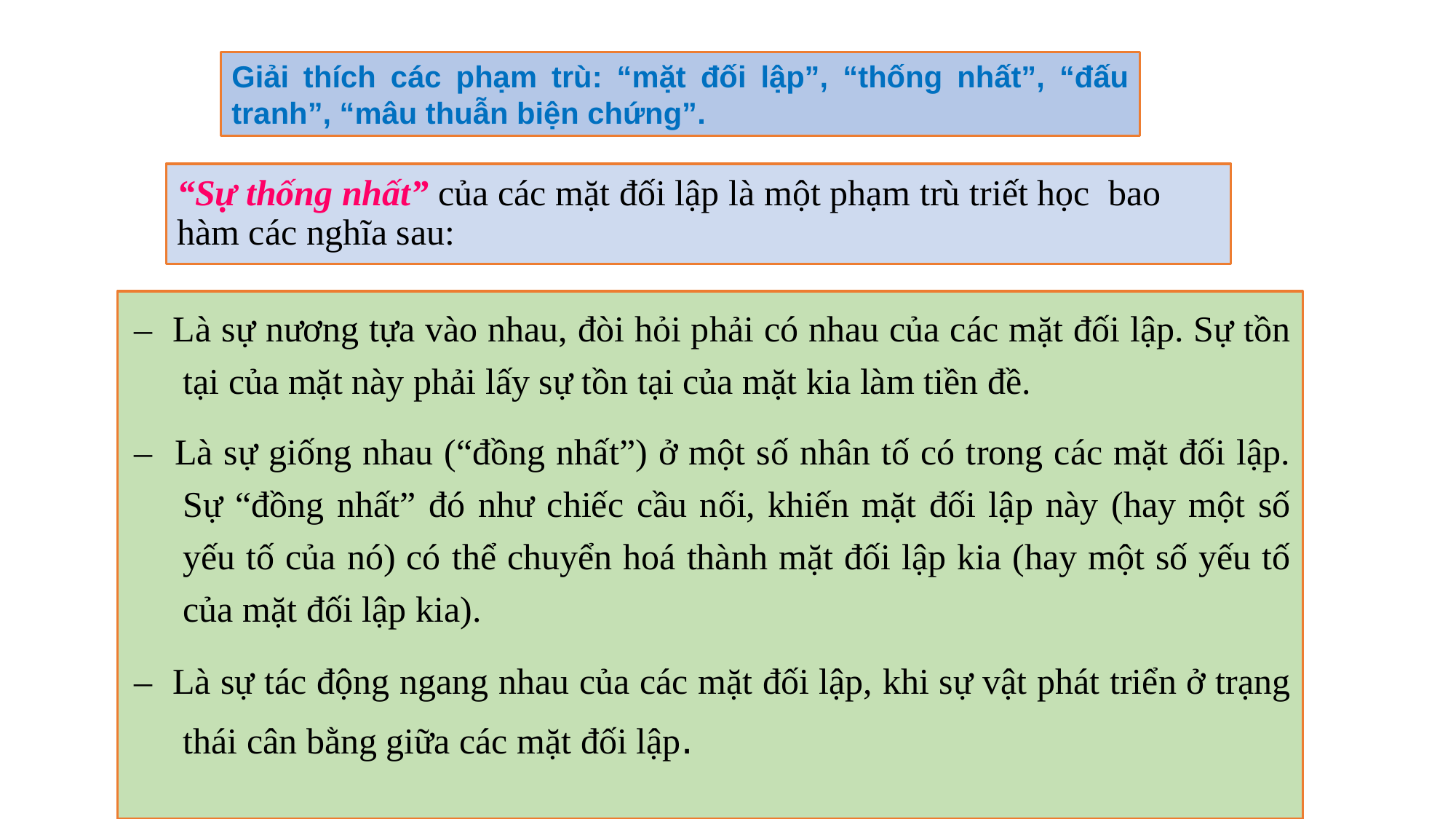

Giải thích các phạm trù: “mặt đối lập”, “thống nhất”, “đấu tranh”, “mâu thuẫn biện chứng”.
# “Sự thống nhất” của các mặt đối lập là một phạm trù triết học  bao hàm các nghĩa sau:
–  Là sự nương tựa vào nhau, đòi hỏi phải có nhau của các mặt đối lập. Sự tồn tại của mặt này phải lấy sự tồn tại của mặt kia làm tiền đề.
–  Là sự giống nhau (“đồng nhất”) ở một số nhân tố có trong các mặt đối lập. Sự “đồng nhất” đó như chiếc cầu nối, khiến mặt đối lập này (hay một số yếu tố của nó) có thể chuyển hoá thành mặt đối lập kia (hay một số yếu tố của mặt đối lập kia).
–  Là sự tác động ngang nhau của các mặt đối lập, khi sự vật phát triển ở trạng thái cân bằng giữa các mặt đối lập.